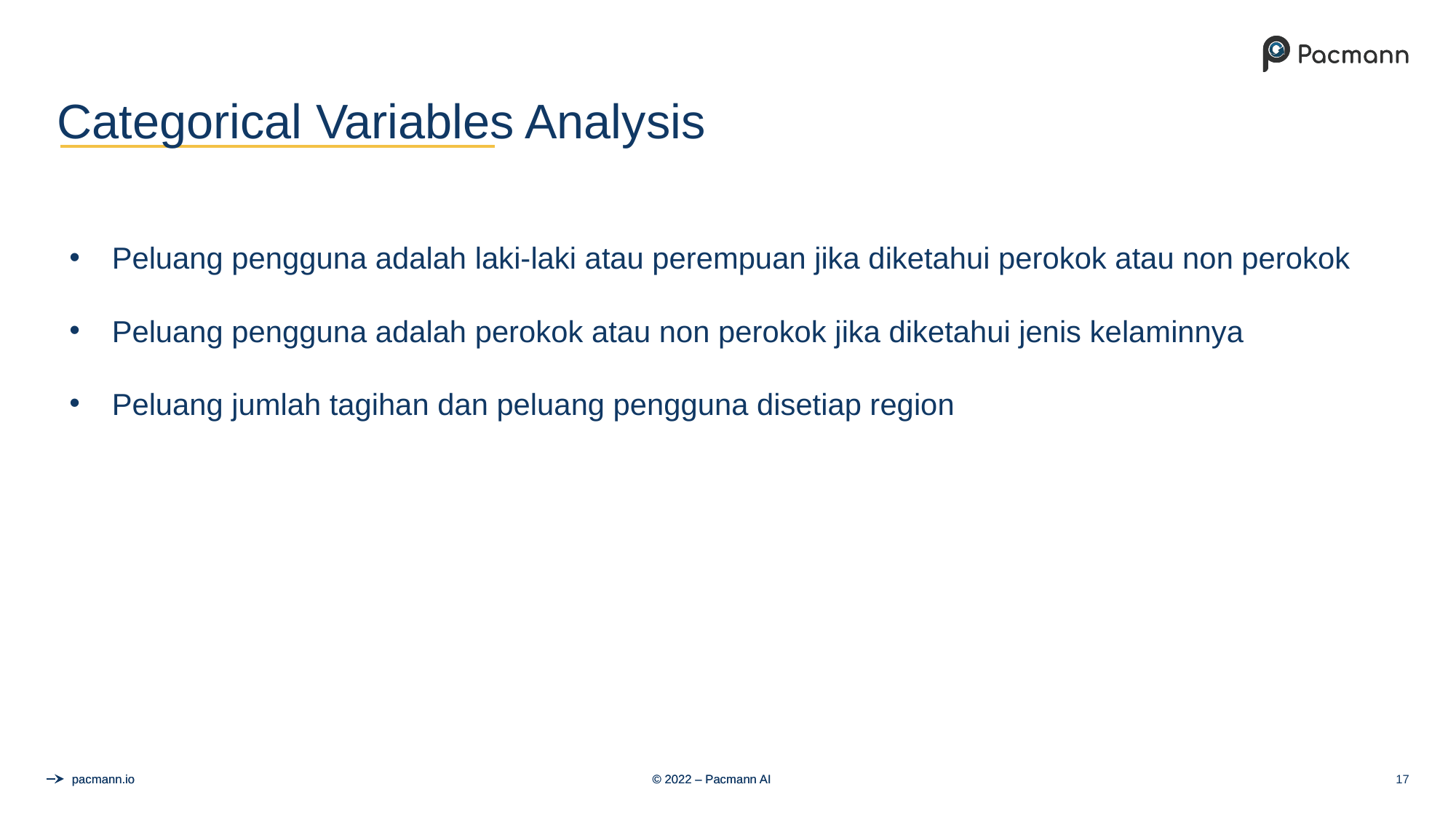

# Categorical Variables Analysis

Peluang pengguna adalah laki-laki atau perempuan jika diketahui perokok atau non perokok

Peluang pengguna adalah perokok atau non perokok jika diketahui jenis kelaminnya

Peluang jumlah tagihan dan peluang pengguna disetiap region